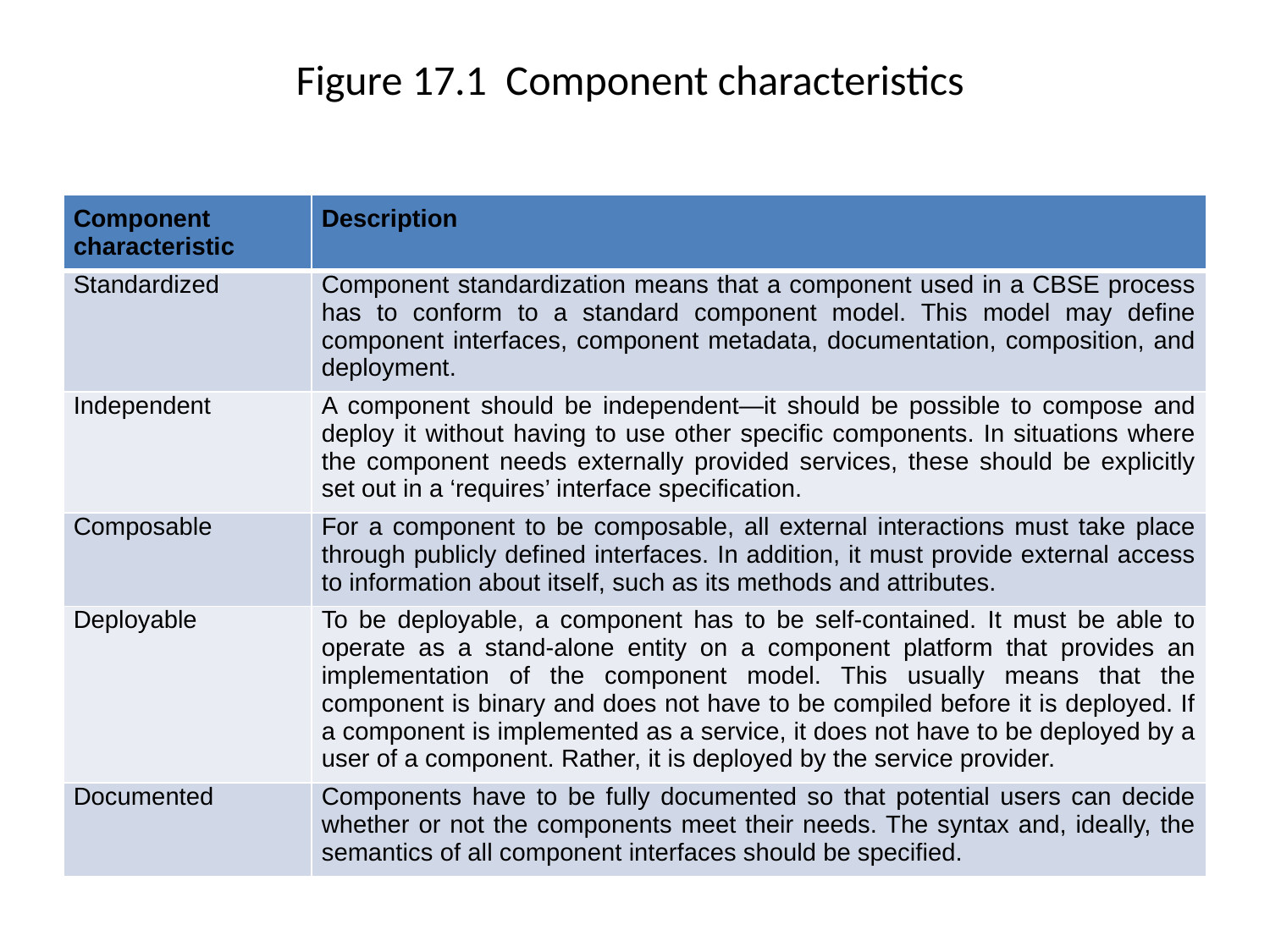

# Figure 17.1  Component characteristics
| Component characteristic | Description |
| --- | --- |
| Standardized | Component standardization means that a component used in a CBSE process has to conform to a standard component model. This model may define component interfaces, component metadata, documentation, composition, and deployment. |
| Independent | A component should be independent—it should be possible to compose and deploy it without having to use other specific components. In situations where the component needs externally provided services, these should be explicitly set out in a ‘requires’ interface specification. |
| Composable | For a component to be composable, all external interactions must take place through publicly defined interfaces. In addition, it must provide external access to information about itself, such as its methods and attributes. |
| Deployable | To be deployable, a component has to be self-contained. It must be able to operate as a stand-alone entity on a component platform that provides an implementation of the component model. This usually means that the component is binary and does not have to be compiled before it is deployed. If a component is implemented as a service, it does not have to be deployed by a user of a component. Rather, it is deployed by the service provider. |
| Documented | Components have to be fully documented so that potential users can decide whether or not the components meet their needs. The syntax and, ideally, the semantics of all component interfaces should be specified. |